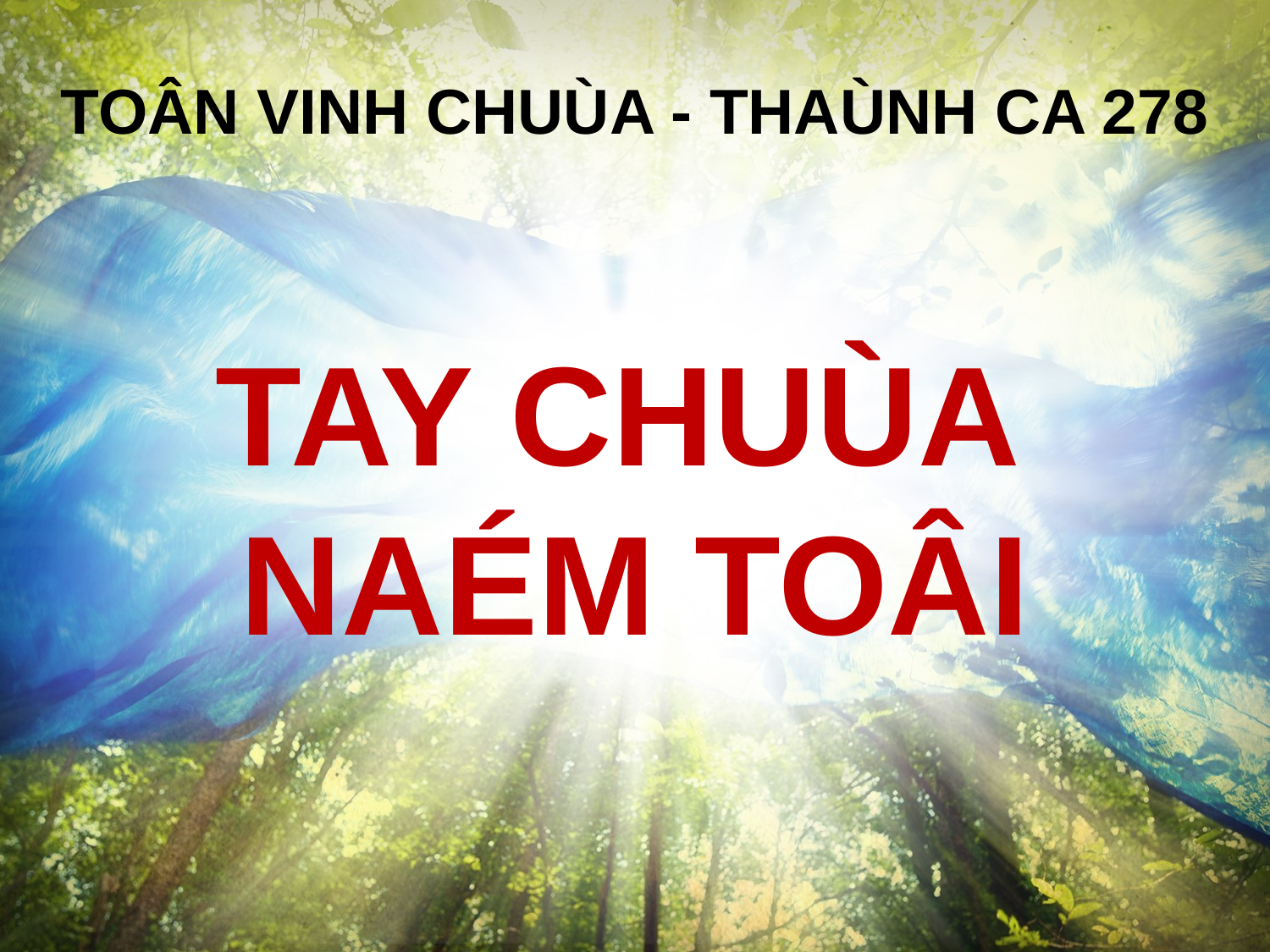

TOÂN VINH CHUÙA - THAÙNH CA 278
TAY CHUÙA
NAÉM TOÂI